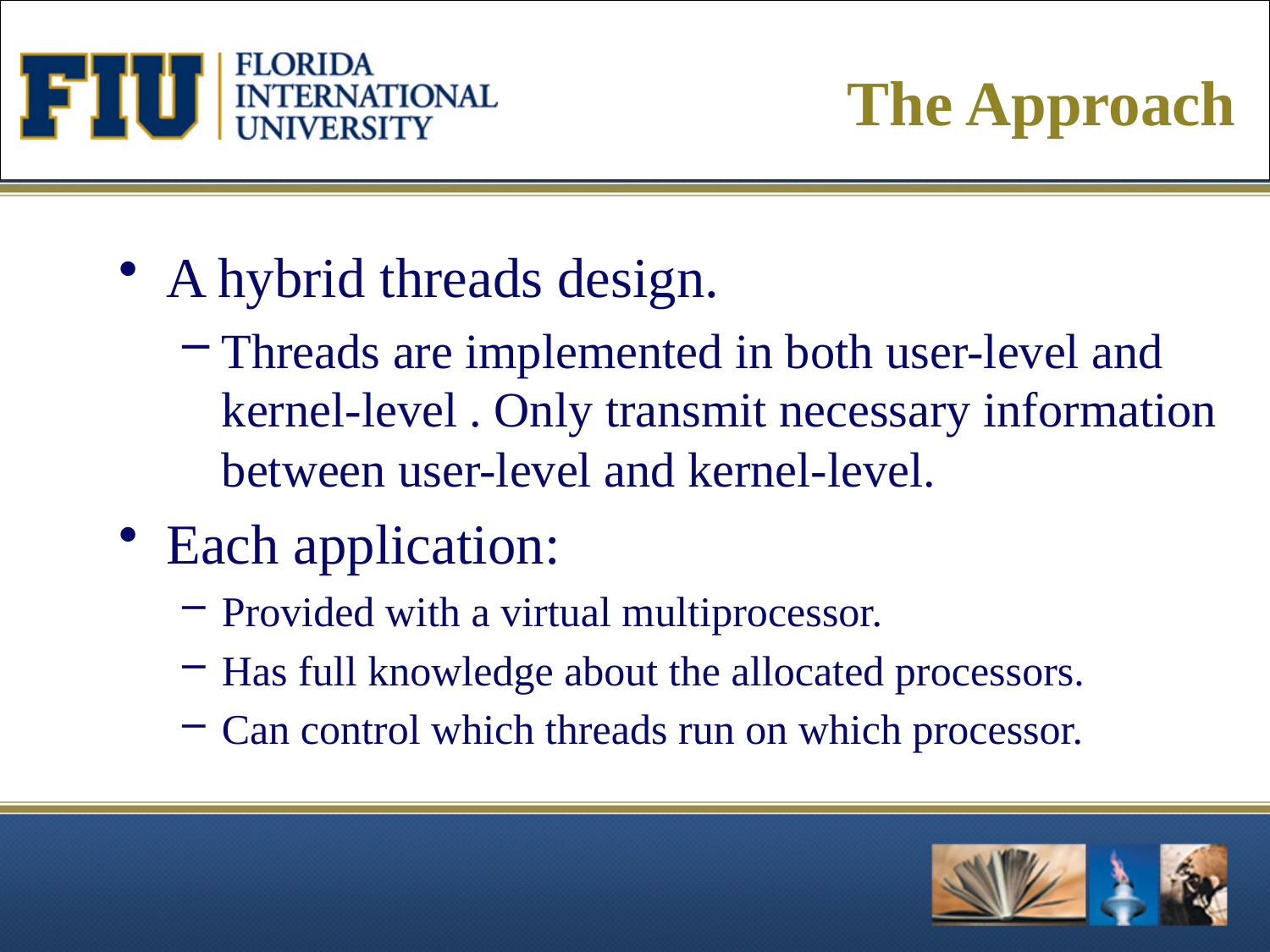

# The Approach
A hybrid threads design.
Threads are implemented in both user-level and kernel-level . Only transmit necessary information between user-level and kernel-level.
Each application:
Provided with a virtual multiprocessor.
Has full knowledge about the allocated processors.
Can control which threads run on which processor.